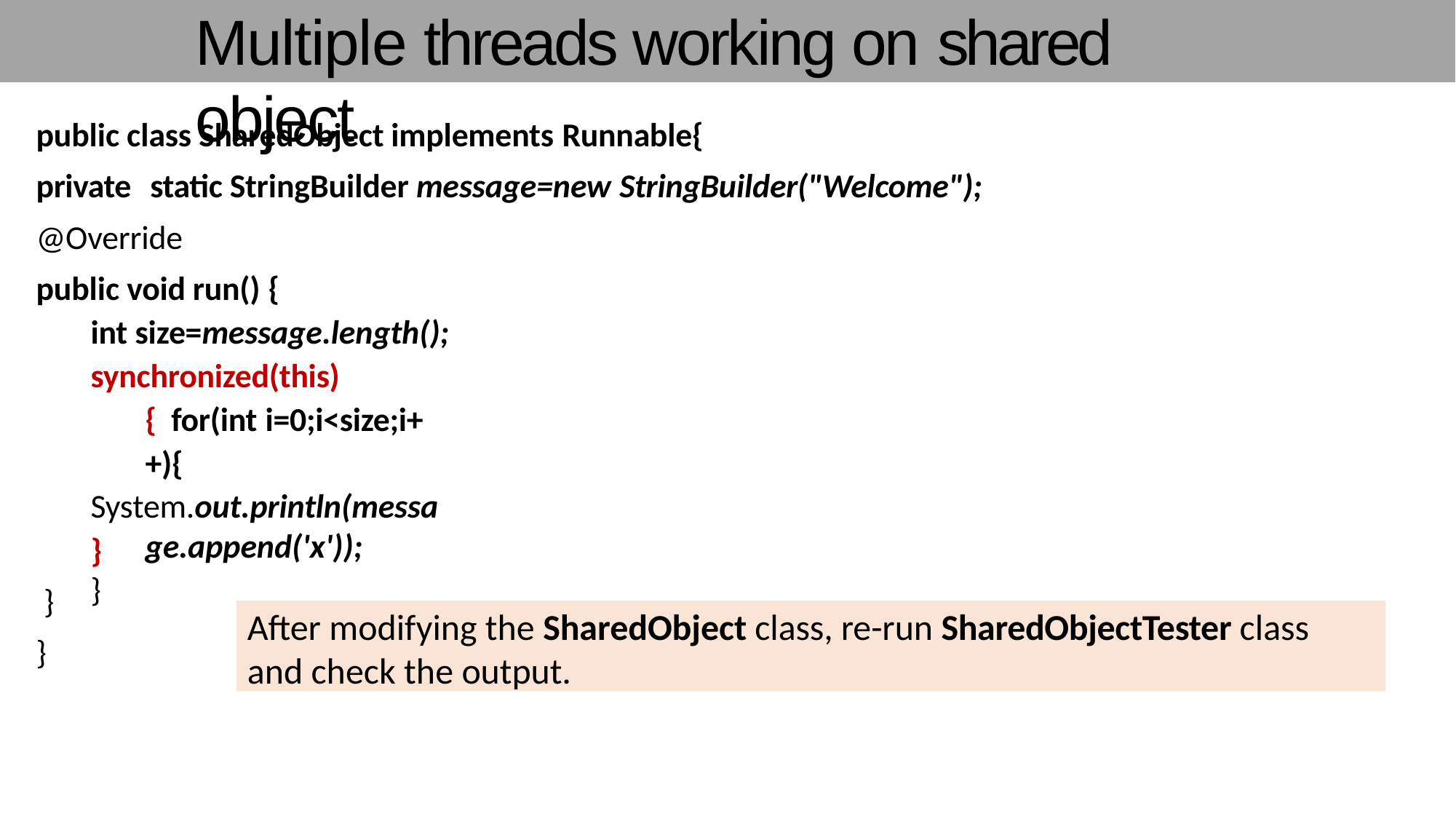

# Multiple threads working on shared object
public class SharedObject implements Runnable{
private	static StringBuilder message=new StringBuilder("Welcome");
@Override
public void run() {
int size=message.length();
synchronized(this){  for(int i=0;i<size;i++){
System.out.println(message.append('x'));
}
}
}
}
After modifying the SharedObject class, re-run SharedObjectTester class  and check the output.